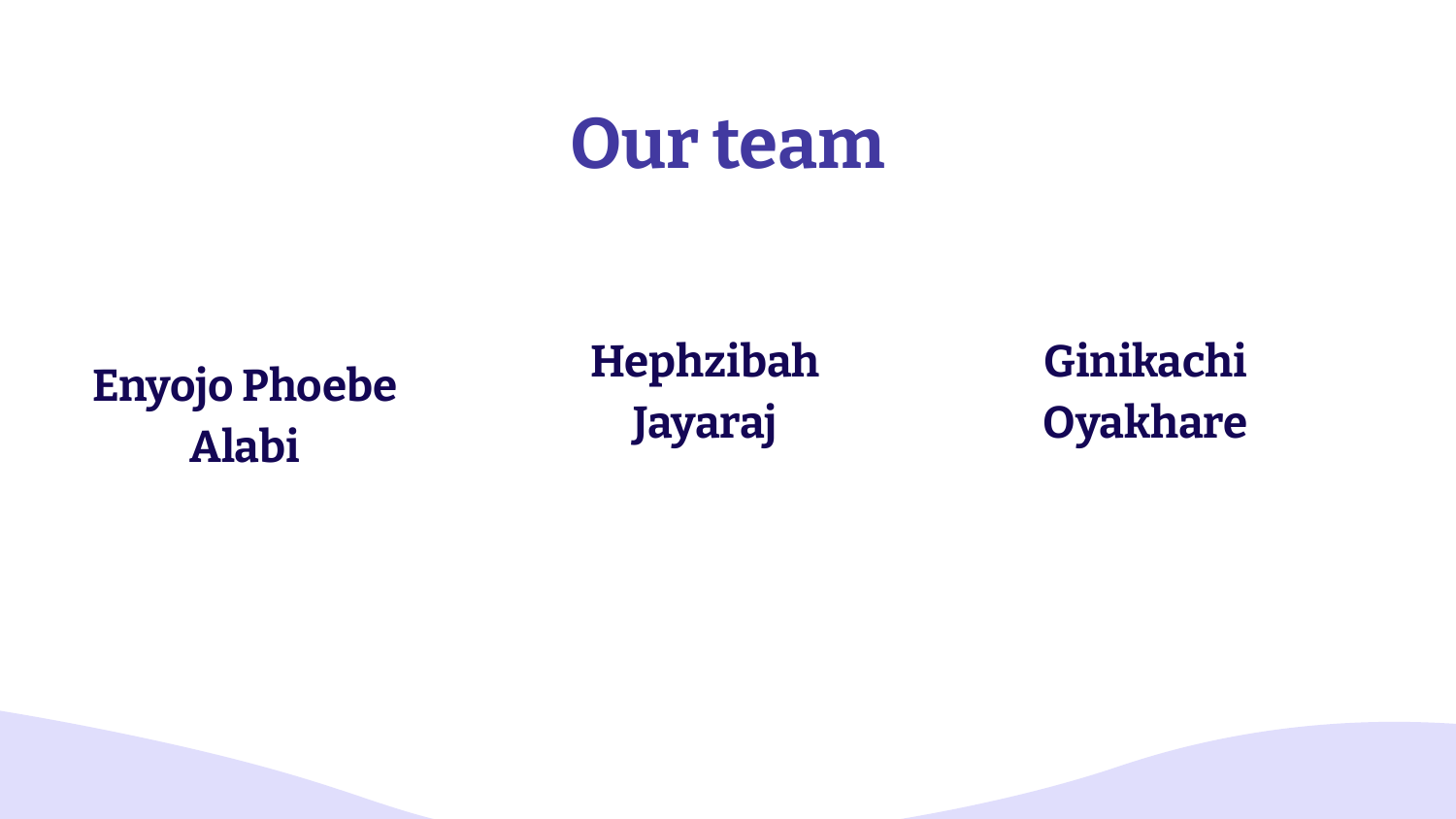

# Our team
Hephzibah Jayaraj
Ginikachi Oyakhare
Enyojo Phoebe Alabi